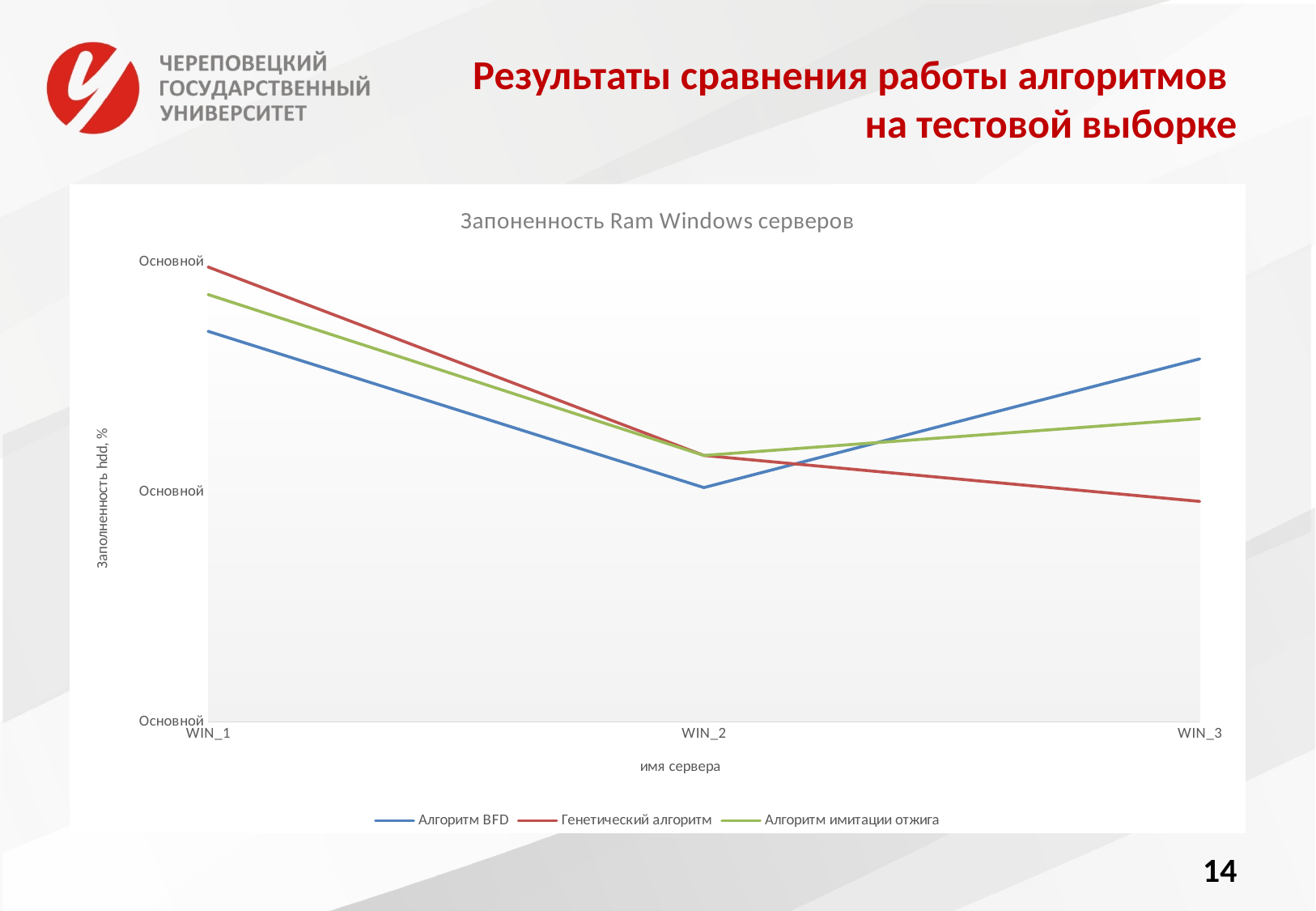

# Результаты сравнения работы алгоритмов на тестовой выборке

### Chart: Запоненность Ram Windows серверов

| Category | Алгоритм BFD | Генетический алгоритм | Алгоритм имитации отжига |
|---|---|---|---|
| WIN_1 | 85.0 | 99.0 | 93.0 |
| WIN_2 | 51.0 | 58.0 | 58.0 |
| WIN_3 | 79.0 | 48.0 | 66.0 |
14